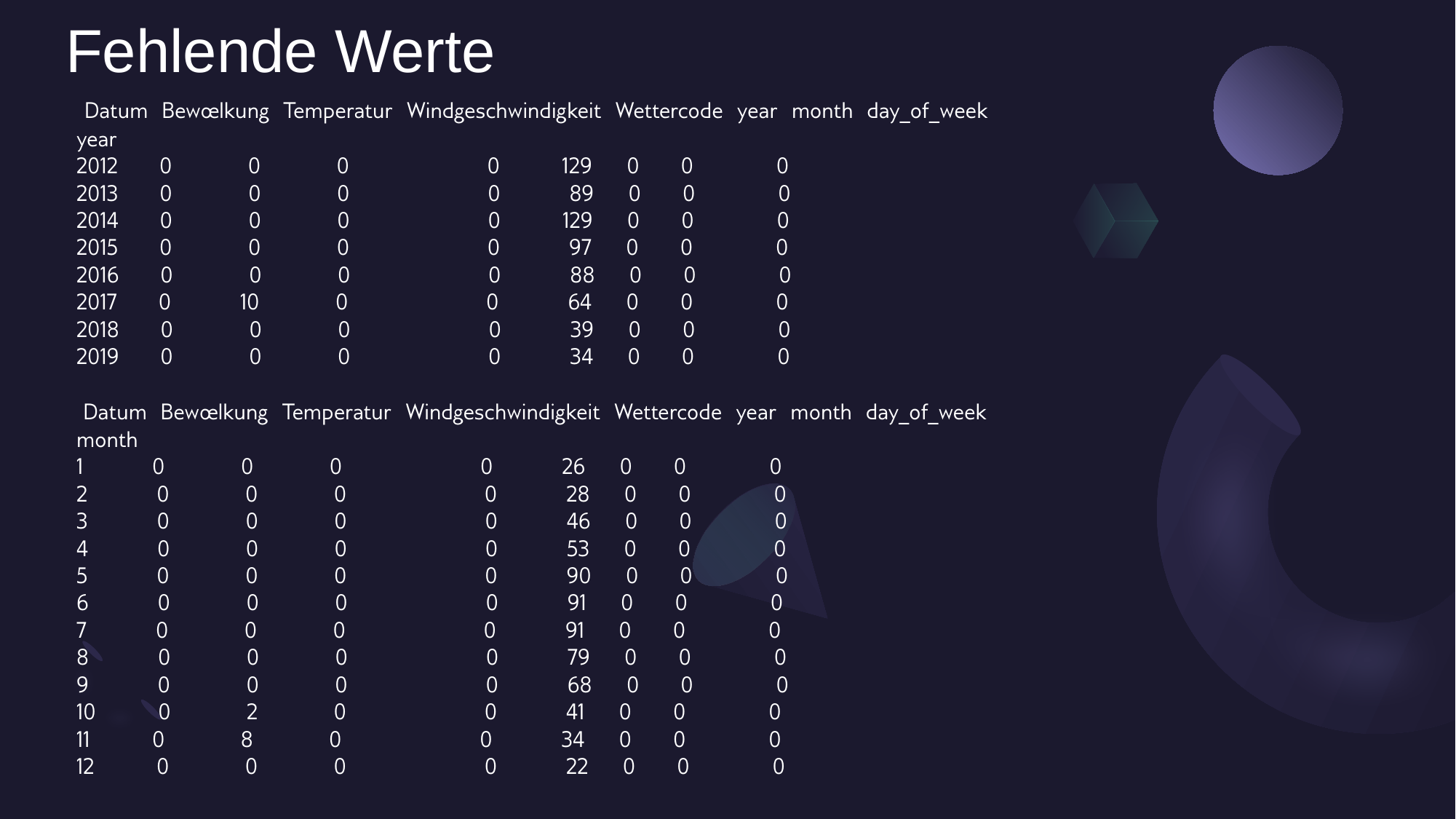

# Fehlende Werte
 Datum  Bewoelkung  Temperatur  Windgeschwindigkeit  Wettercode  year  month  day_of_week
year
2012      0           0           0                    0         129     0      0            0
2013      0           0           0                    0          89     0      0            0
2014      0           0           0                    0         129     0      0            0
2015      0           0           0                    0          97     0      0            0
2016      0           0           0                    0          88     0      0            0
2017      0          10           0                    0          64     0      0            0
2018      0           0           0                    0          39     0      0            0
2019      0           0           0                    0          34     0      0            0
 Datum  Bewoelkung  Temperatur  Windgeschwindigkeit  Wettercode  year  month  day_of_week
month
1          0           0           0                    0          26     0      0            0
2          0           0           0                    0          28     0      0            0
3          0           0           0                    0          46     0      0            0
4          0           0           0                    0          53     0      0            0
5          0           0           0                    0          90     0      0            0
6          0           0           0                    0          91     0      0            0
7          0           0           0                    0          91     0      0            0
8          0           0           0                    0          79     0      0            0
9          0           0           0                    0          68     0      0            0
10         0           2           0                    0          41     0      0            0
11         0           8           0                    0          34     0      0            0
12         0           0           0                    0          22     0      0            0